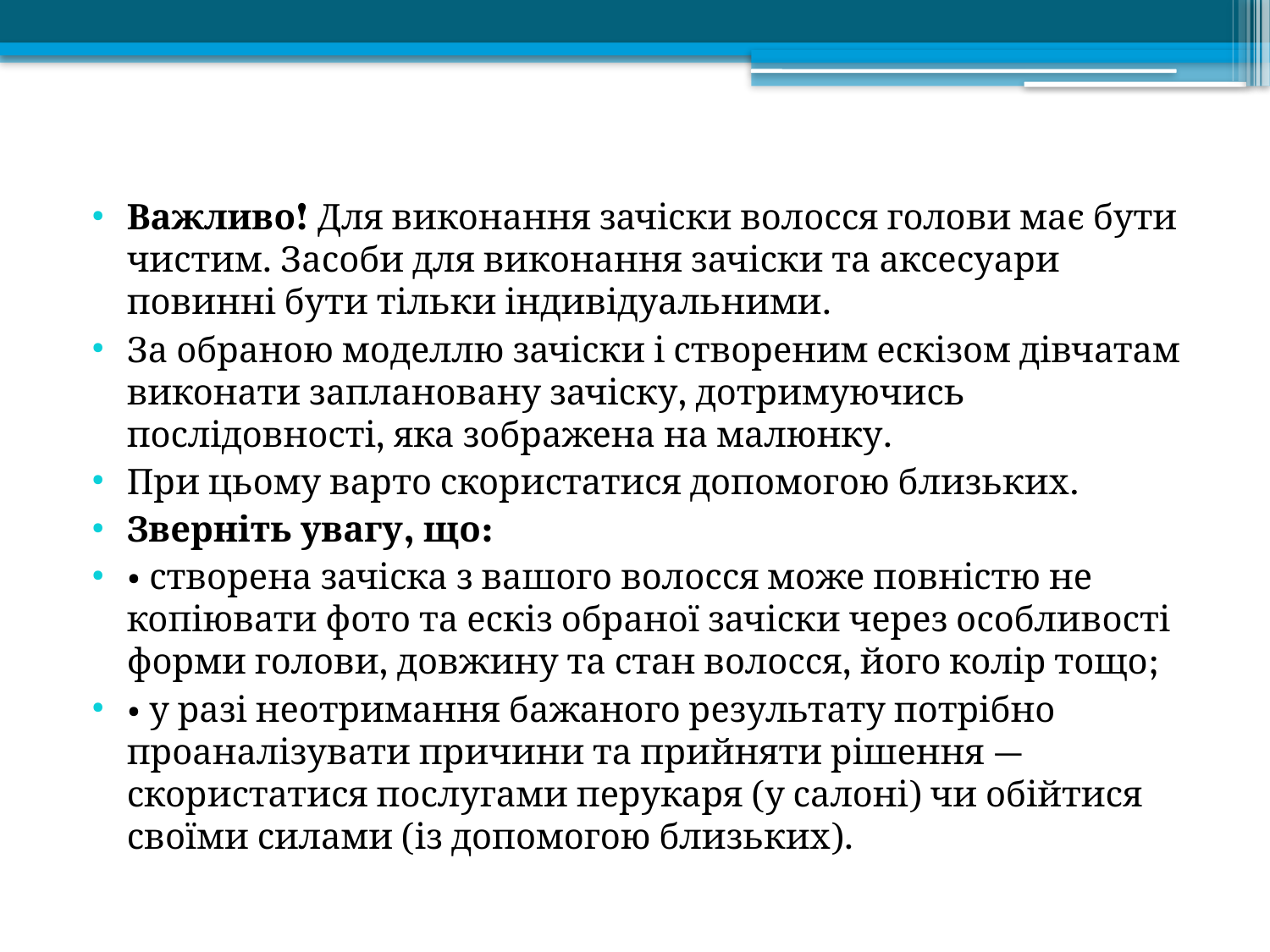

#
Важливо! Для виконання зачіски волосся голови має бути чистим. Засоби для виконання зачіски та аксесуари повинні бути тільки індивідуальними.
За обраною моделлю зачіски і створеним ескізом дівчатам виконати заплановану зачіску, дотримуючись послідовності, яка зображена на малюнку.
При цьому варто скористатися допомогою близьких.
Зверніть увагу, що:
• створена зачіска з вашого волосся може повністю не копіювати фото та ескіз обраної зачіски через особливості форми голови, довжину та стан волосся, його колір тощо;
• у разі неотримання бажаного результату потрібно проаналізувати причини та прийняти рішення — скористатися послугами перукаря (у салоні) чи обійтися своїми силами (із допомогою близьких).